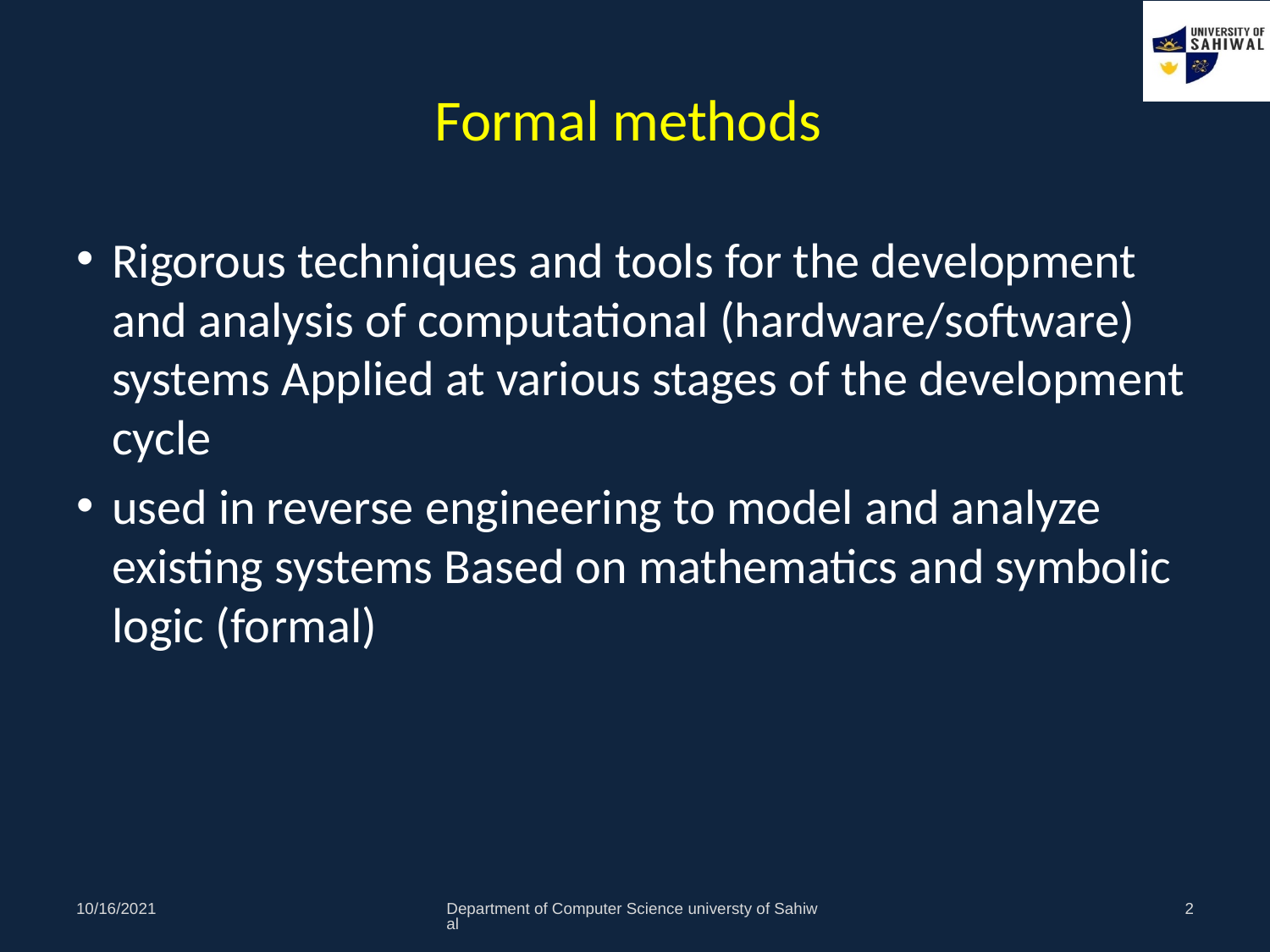

# Formal methods
Rigorous techniques and tools for the development and analysis of computational (hardware/software) systems Applied at various stages of the development cycle
used in reverse engineering to model and analyze existing systems Based on mathematics and symbolic logic (formal)
10/16/2021
Department of Computer Science universty of Sahiwal
2